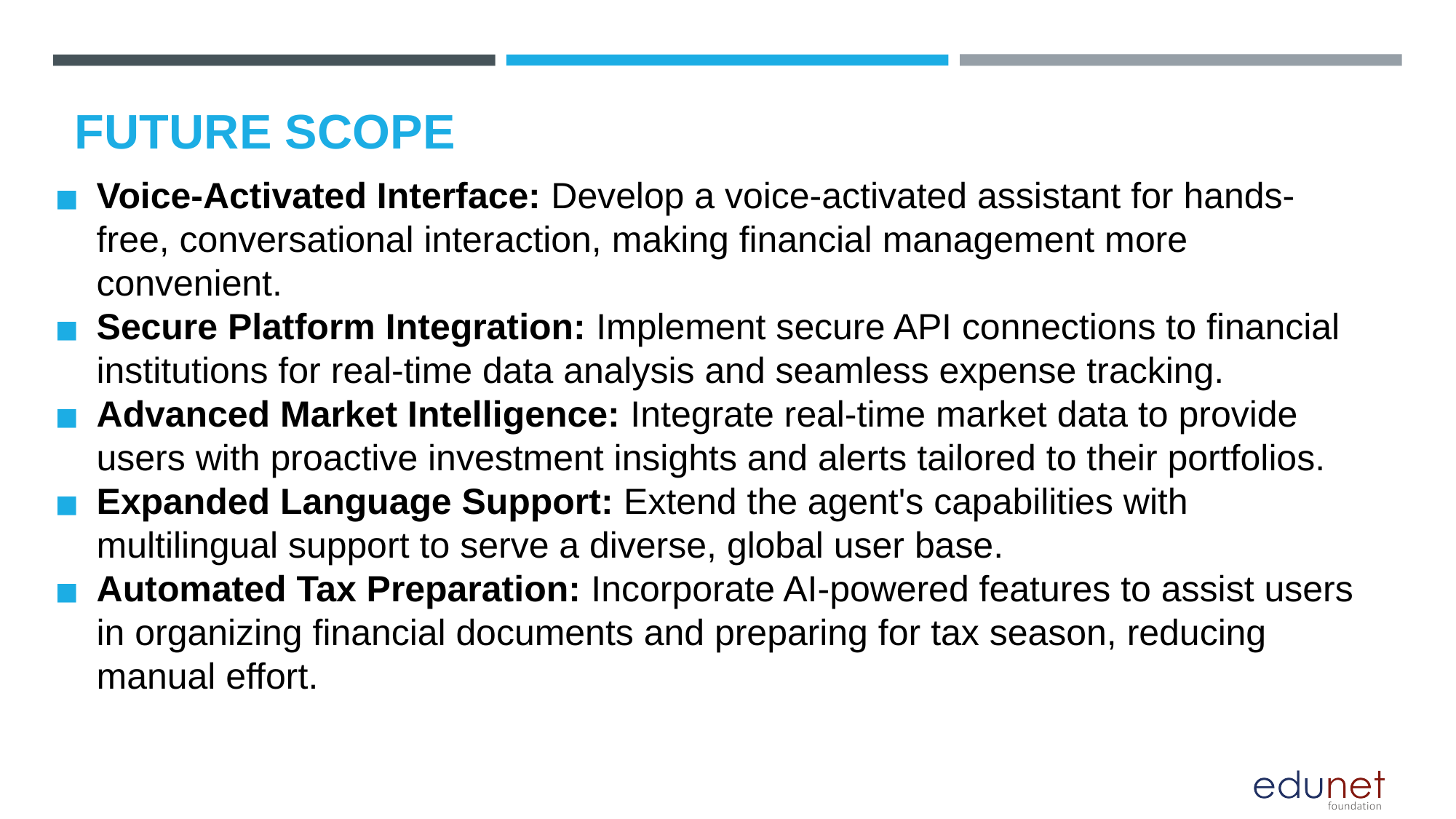

FUTURE SCOPE
Voice-Activated Interface: Develop a voice-activated assistant for hands-free, conversational interaction, making financial management more convenient.
Secure Platform Integration: Implement secure API connections to financial institutions for real-time data analysis and seamless expense tracking.
Advanced Market Intelligence: Integrate real-time market data to provide users with proactive investment insights and alerts tailored to their portfolios.
Expanded Language Support: Extend the agent's capabilities with multilingual support to serve a diverse, global user base.
Automated Tax Preparation: Incorporate AI-powered features to assist users in organizing financial documents and preparing for tax season, reducing manual effort.